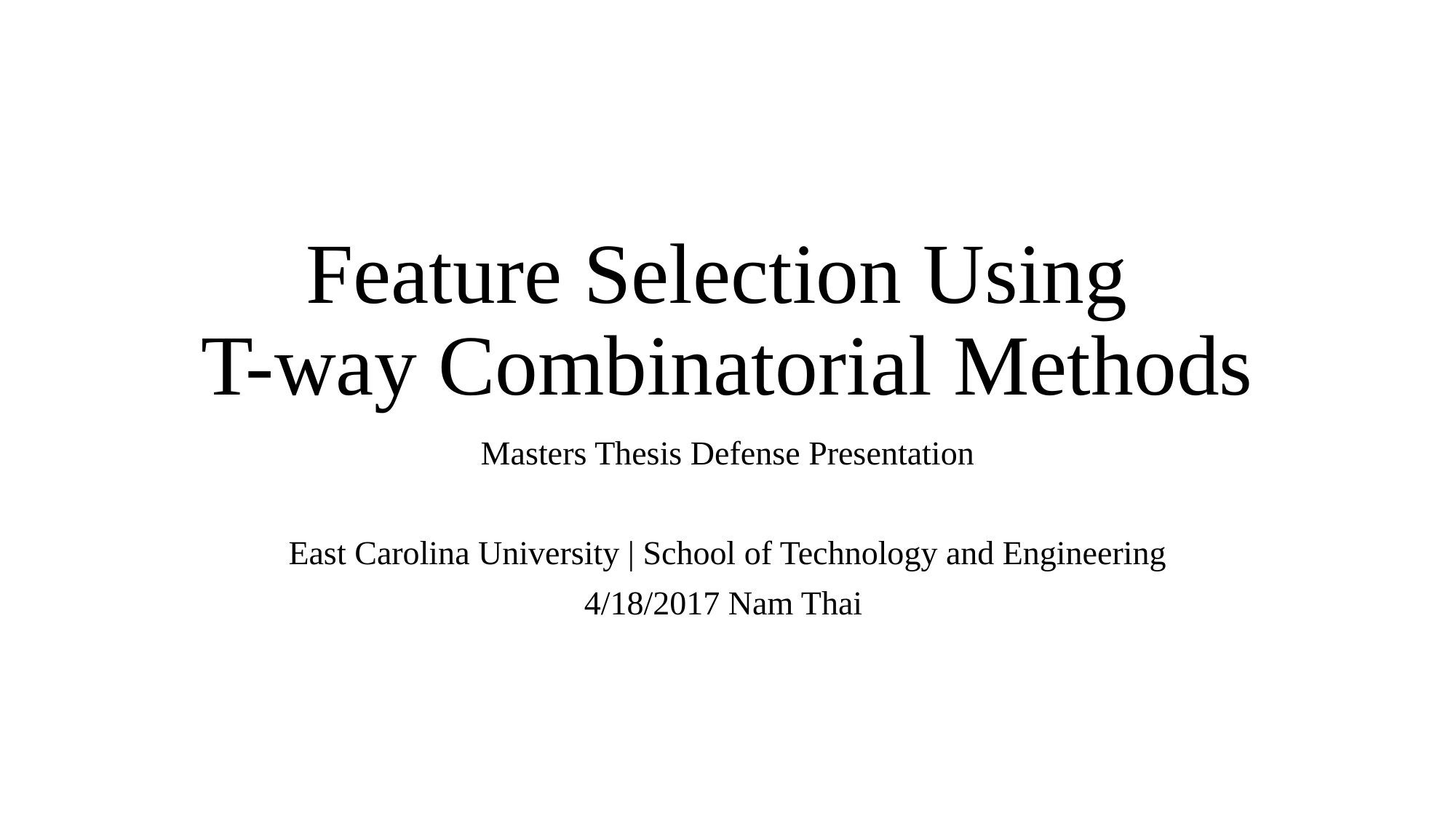

# Feature Selection Using T-way Combinatorial Methods
Masters Thesis Defense Presentation

East Carolina University | School of Technology and Engineering
4/18/2017 Nam Thai